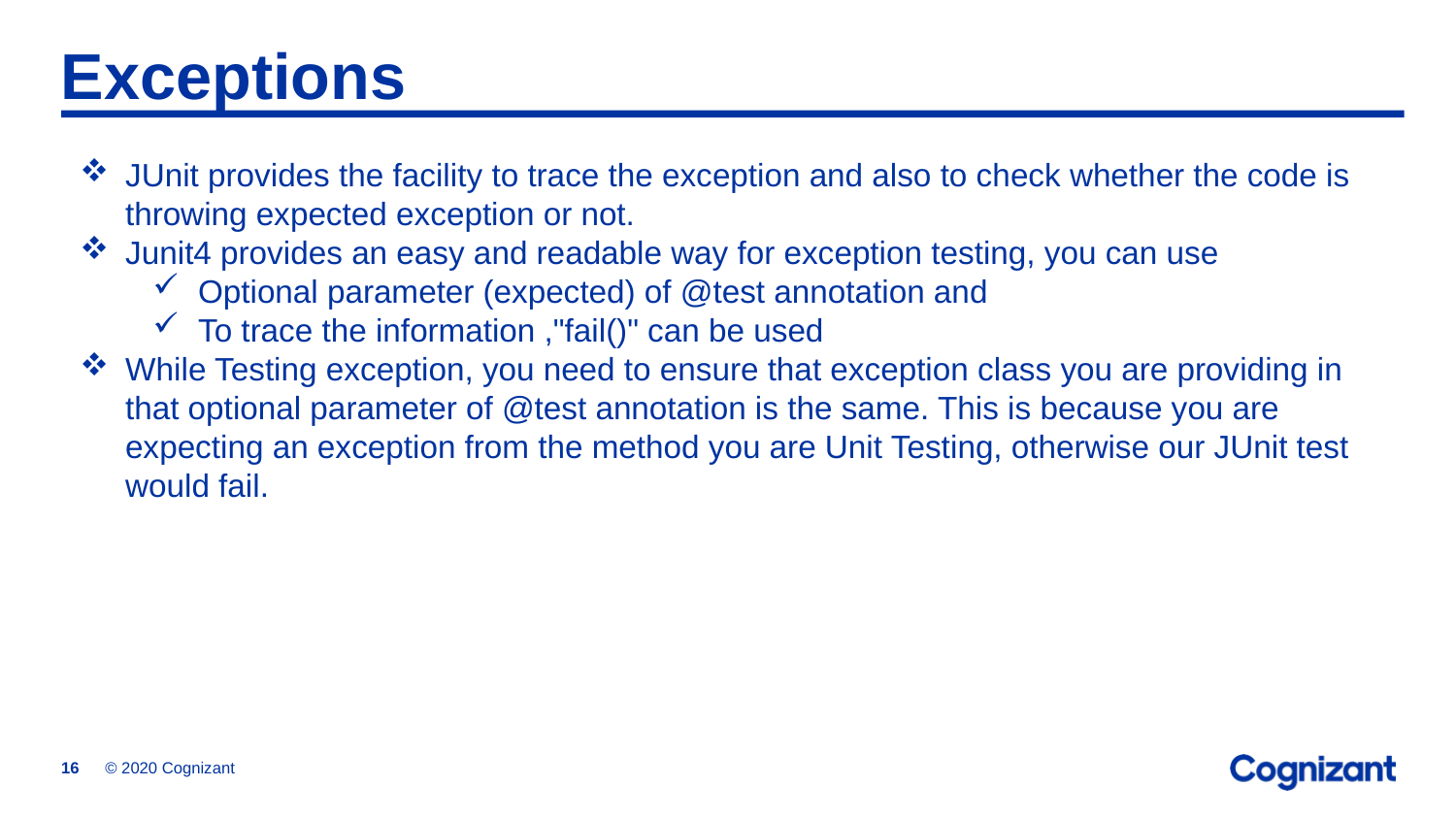

# Exceptions

JUnit provides the facility to trace the exception and also to check whether the code is throwing expected exception or not.
Junit4 provides an easy and readable way for exception testing, you can use
Optional parameter (expected) of @test annotation and
To trace the information ,"fail()" can be used
While Testing exception, you need to ensure that exception class you are providing in that optional parameter of @test annotation is the same. This is because you are expecting an exception from the method you are Unit Testing, otherwise our JUnit test would fail.
© 2020 Cognizant
16